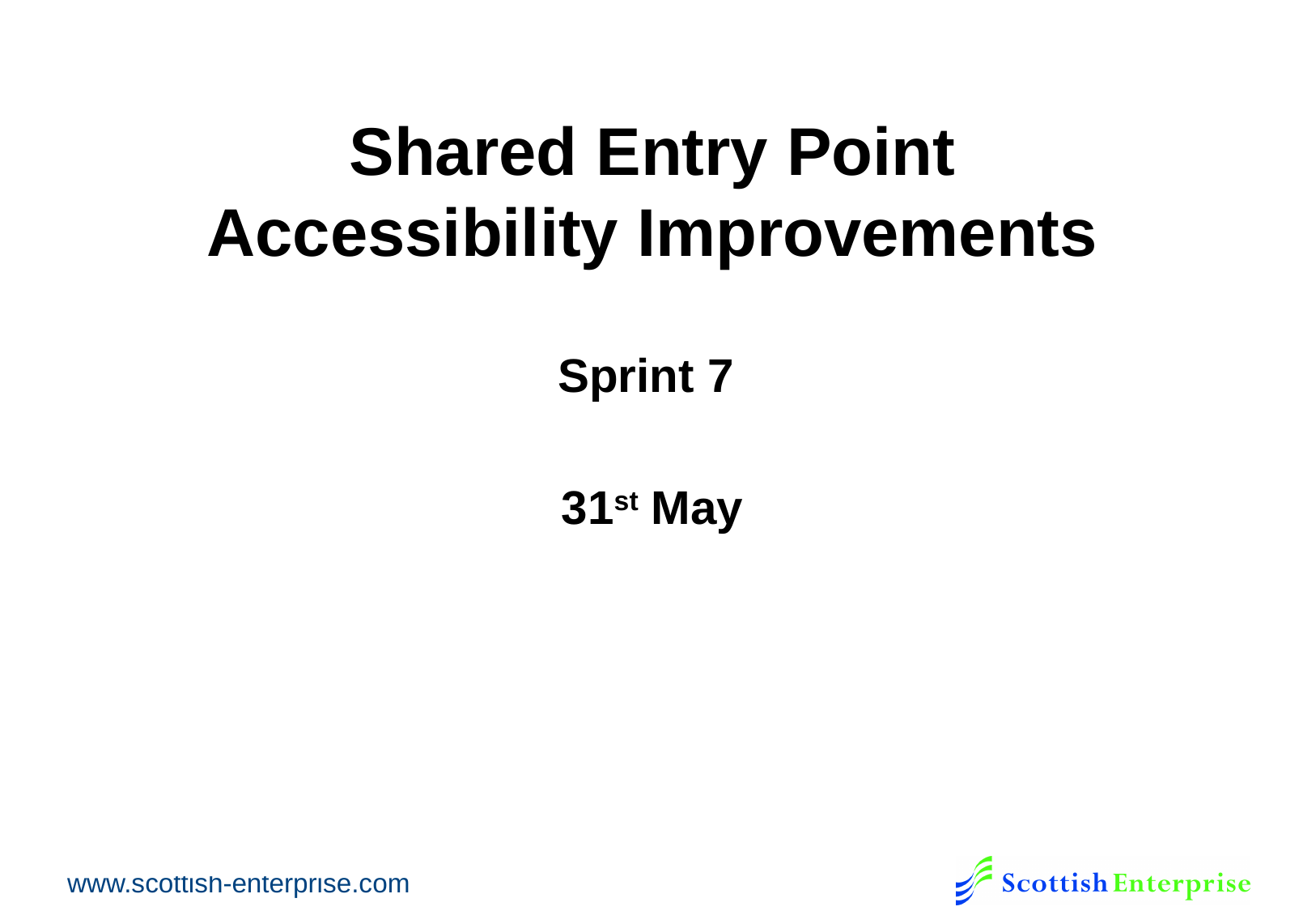

Shared Entry Point
Accessibility Improvements

Sprint 7

31st May